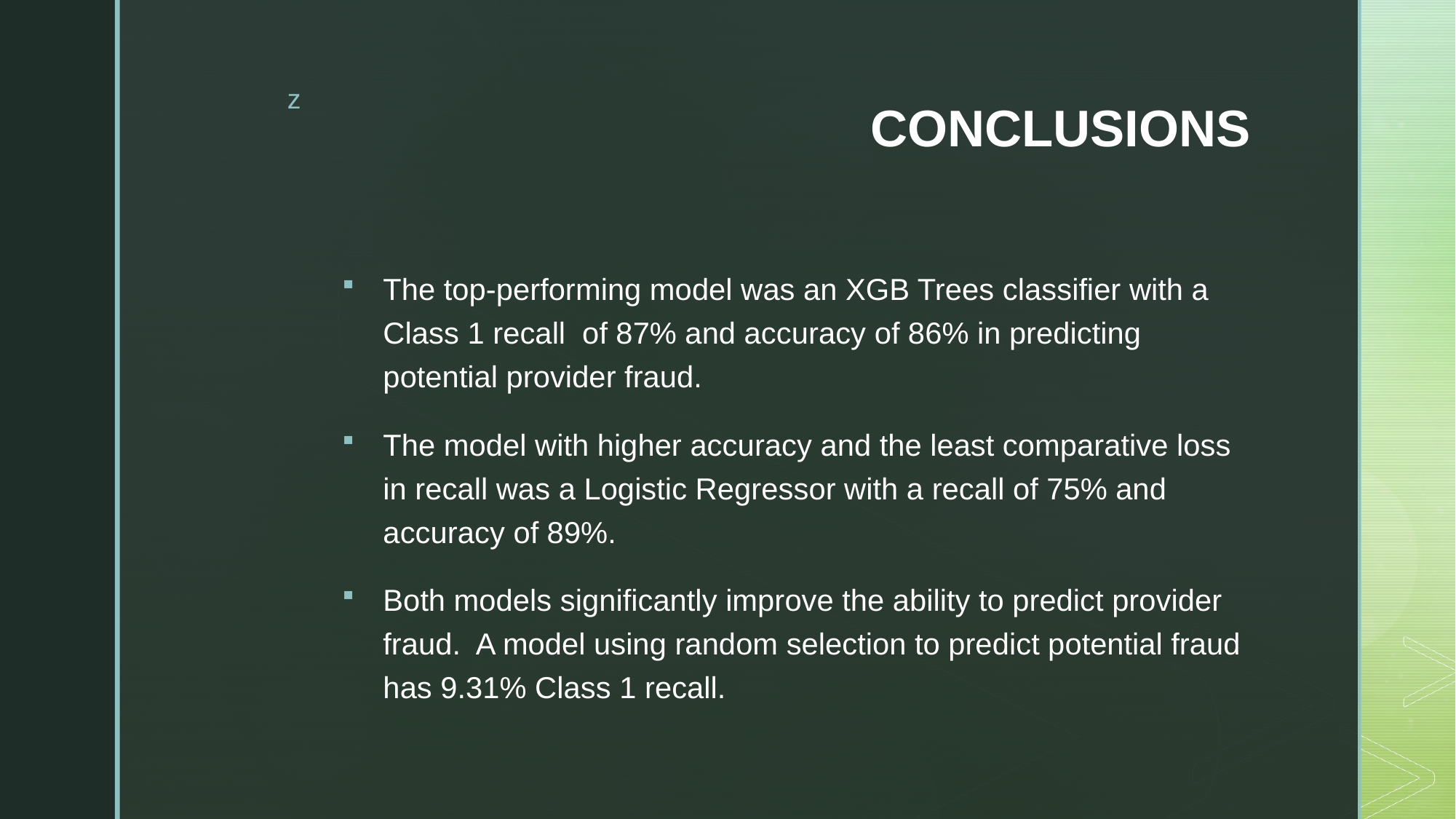

# CONCLUSIONS
The top-performing model was an XGB Trees classifier with a Class 1 recall  of 87% and accuracy of 86% in predicting potential provider fraud.
The model with higher accuracy and the least comparative loss in recall was a Logistic Regressor with a recall of 75% and accuracy of 89%.
Both models significantly improve the ability to predict provider fraud.  A model using random selection to predict potential fraud has 9.31% Class 1 recall.